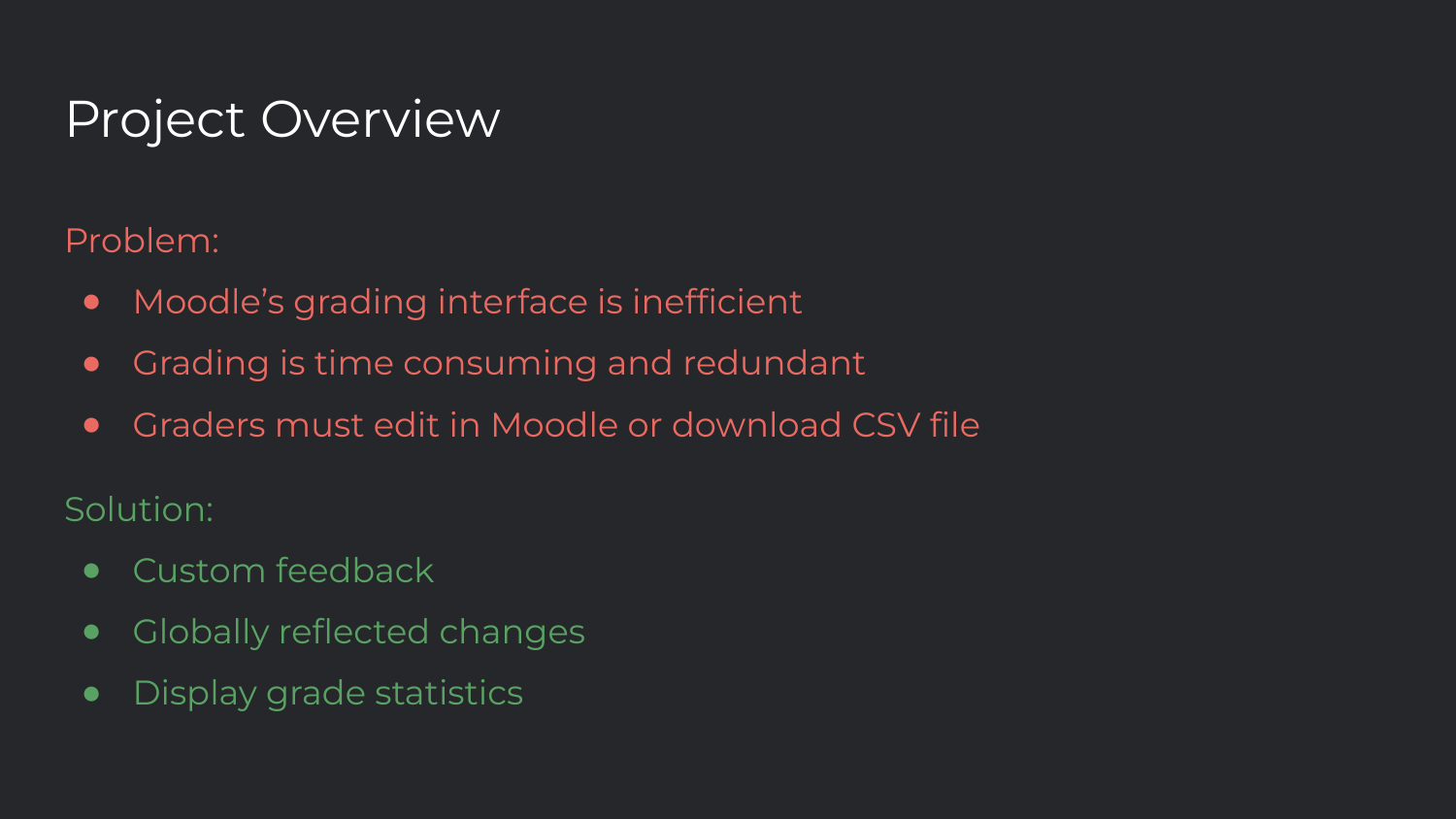

# Project Overview
Problem:
Moodle’s grading interface is inefficient
Grading is time consuming and redundant
Graders must edit in Moodle or download CSV file
Solution:
Custom feedback
Globally reflected changes
Display grade statistics